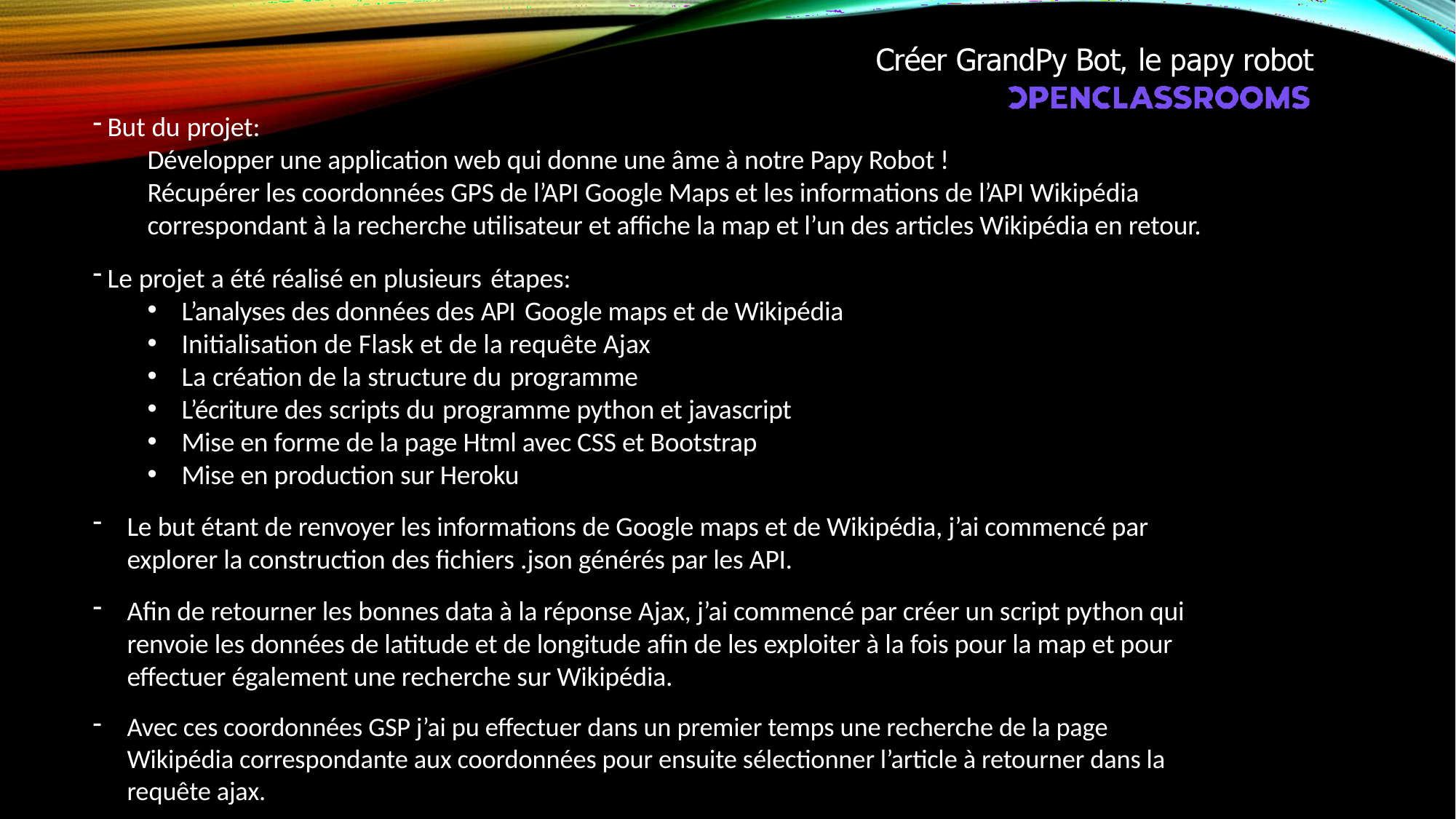

# Créer GrandPy Bot, le papy robot
But du projet:
Développer une application web qui donne une âme à notre Papy Robot !
Récupérer les coordonnées GPS de l’API Google Maps et les informations de l’API Wikipédia correspondant à la recherche utilisateur et affiche la map et l’un des articles Wikipédia en retour.
Le projet a été réalisé en plusieurs étapes:
L’analyses des données des API Google maps et de Wikipédia
Initialisation de Flask et de la requête Ajax
La création de la structure du programme
L’écriture des scripts du programme python et javascript
Mise en forme de la page Html avec CSS et Bootstrap
Mise en production sur Heroku
Le but étant de renvoyer les informations de Google maps et de Wikipédia, j’ai commencé par explorer la construction des fichiers .json générés par les API.
Afin de retourner les bonnes data à la réponse Ajax, j’ai commencé par créer un script python qui renvoie les données de latitude et de longitude afin de les exploiter à la fois pour la map et pour effectuer également une recherche sur Wikipédia.
Avec ces coordonnées GSP j’ai pu effectuer dans un premier temps une recherche de la page Wikipédia correspondante aux coordonnées pour ensuite sélectionner l’article à retourner dans la requête ajax.